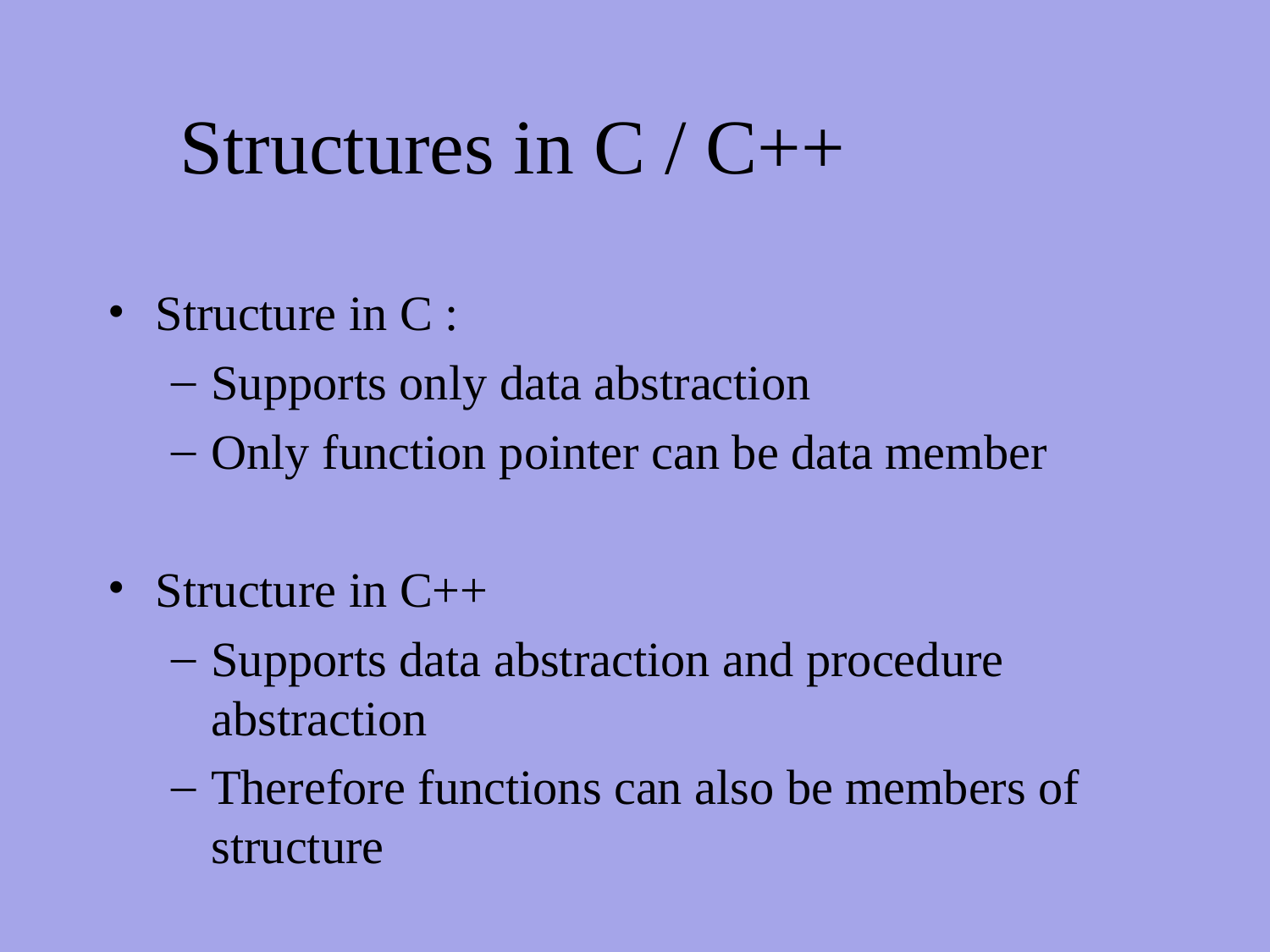

Structures in C / C++
Structure in C :
Supports only data abstraction
Only function pointer can be data member

Structure in C++
Supports data abstraction and procedure abstraction
Therefore functions can also be members of structure